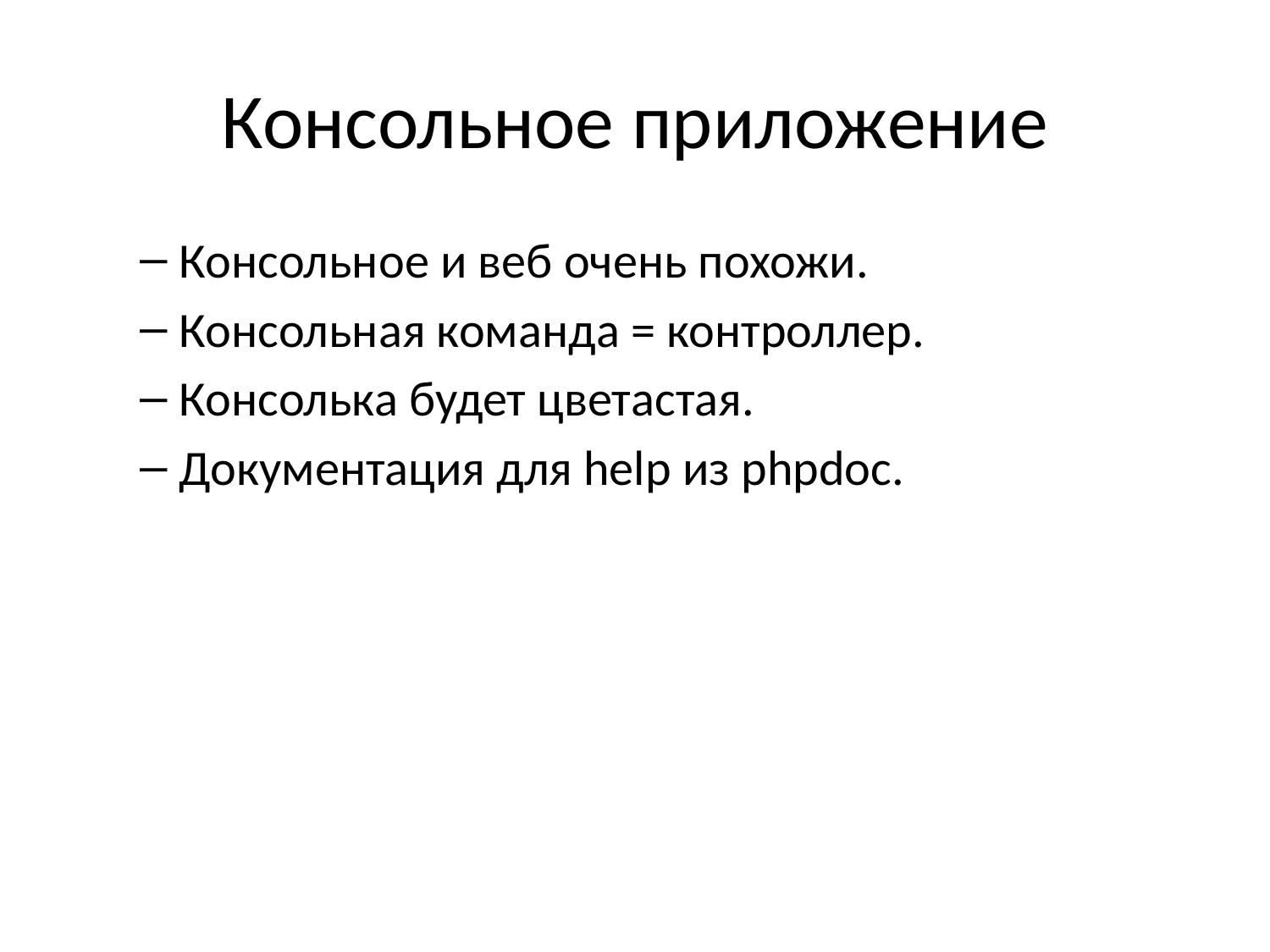

# Консольное приложение
Консольное и веб очень похожи.
Консольная команда = контроллер.
Консолька будет цветастая.
Документация для help из phpdoc.